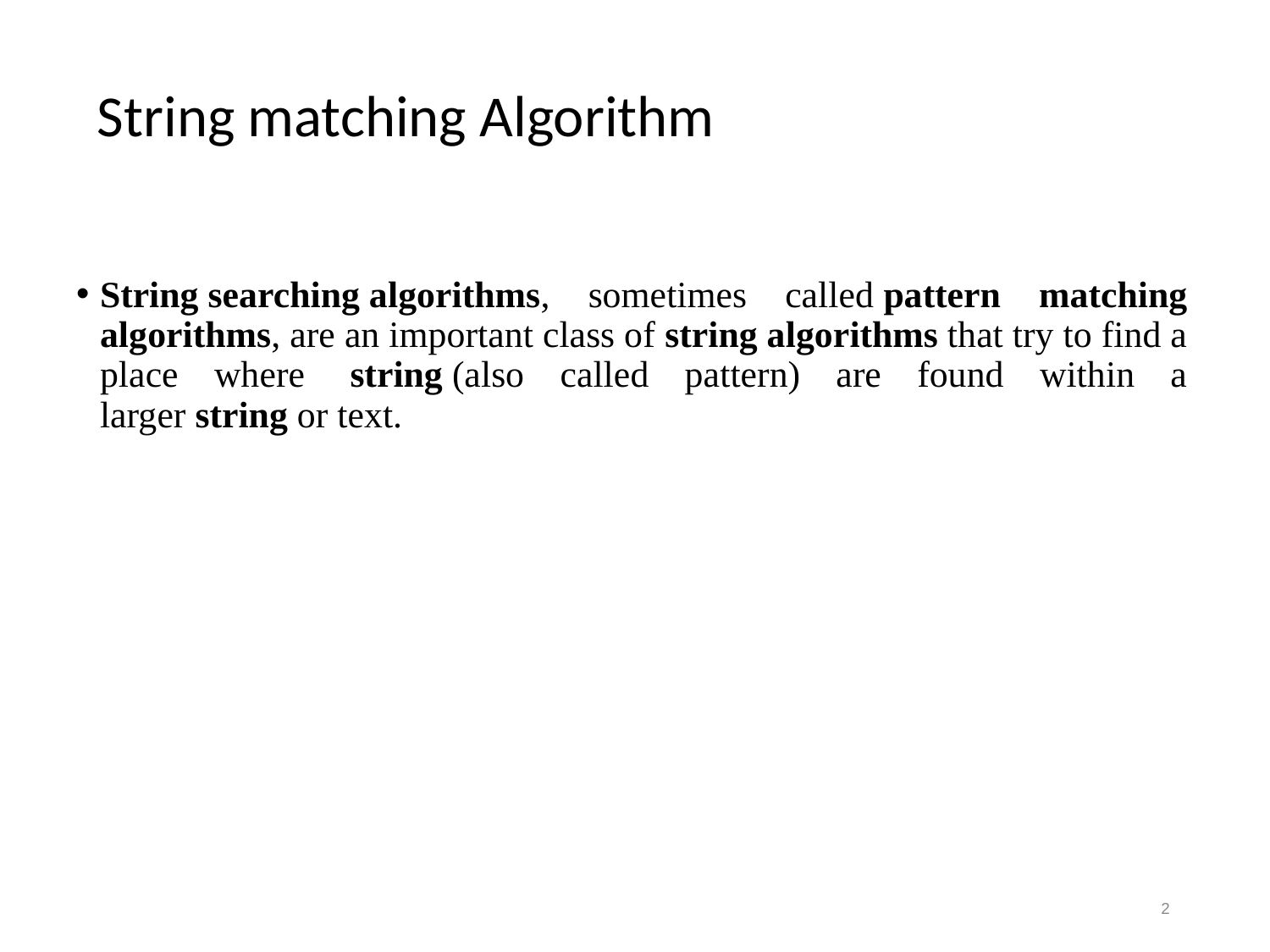

# String matching Algorithm

String searching algorithms, sometimes called pattern matching algorithms, are an important class of string algorithms that try to find a place where  string (also called pattern) are found within a larger string or text.
2